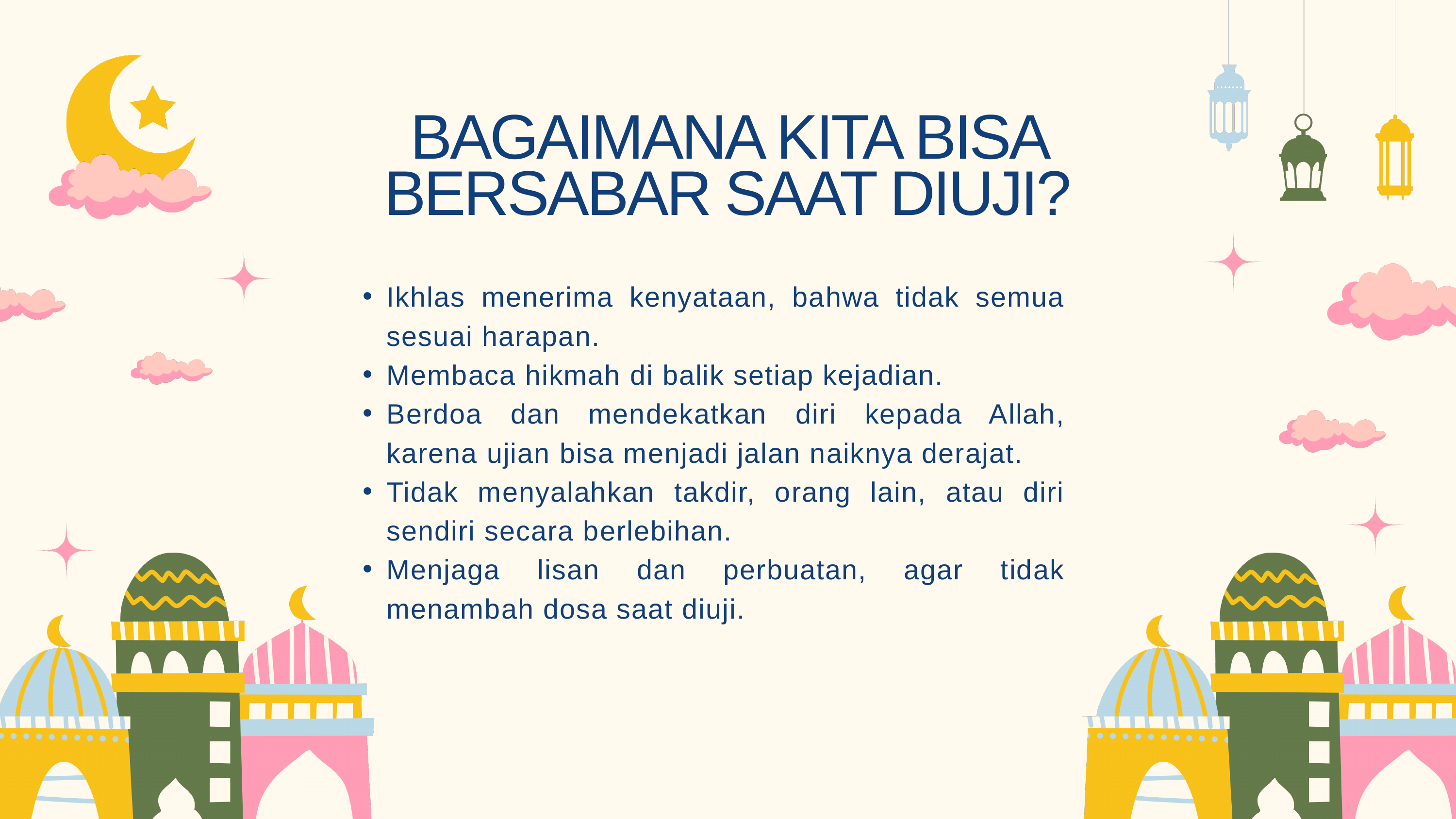

BAGAIMANA KITA BISA BERSABAR SAAT DIUJI?

Ikhlas menerima kenyataan, bahwa tidak semua sesuai harapan.
Membaca hikmah di balik setiap kejadian.
Berdoa dan mendekatkan diri kepada Allah, karena ujian bisa menjadi jalan naiknya derajat.
Tidak menyalahkan takdir, orang lain, atau diri sendiri secara berlebihan.
Menjaga lisan dan perbuatan, agar tidak menambah dosa saat diuji.